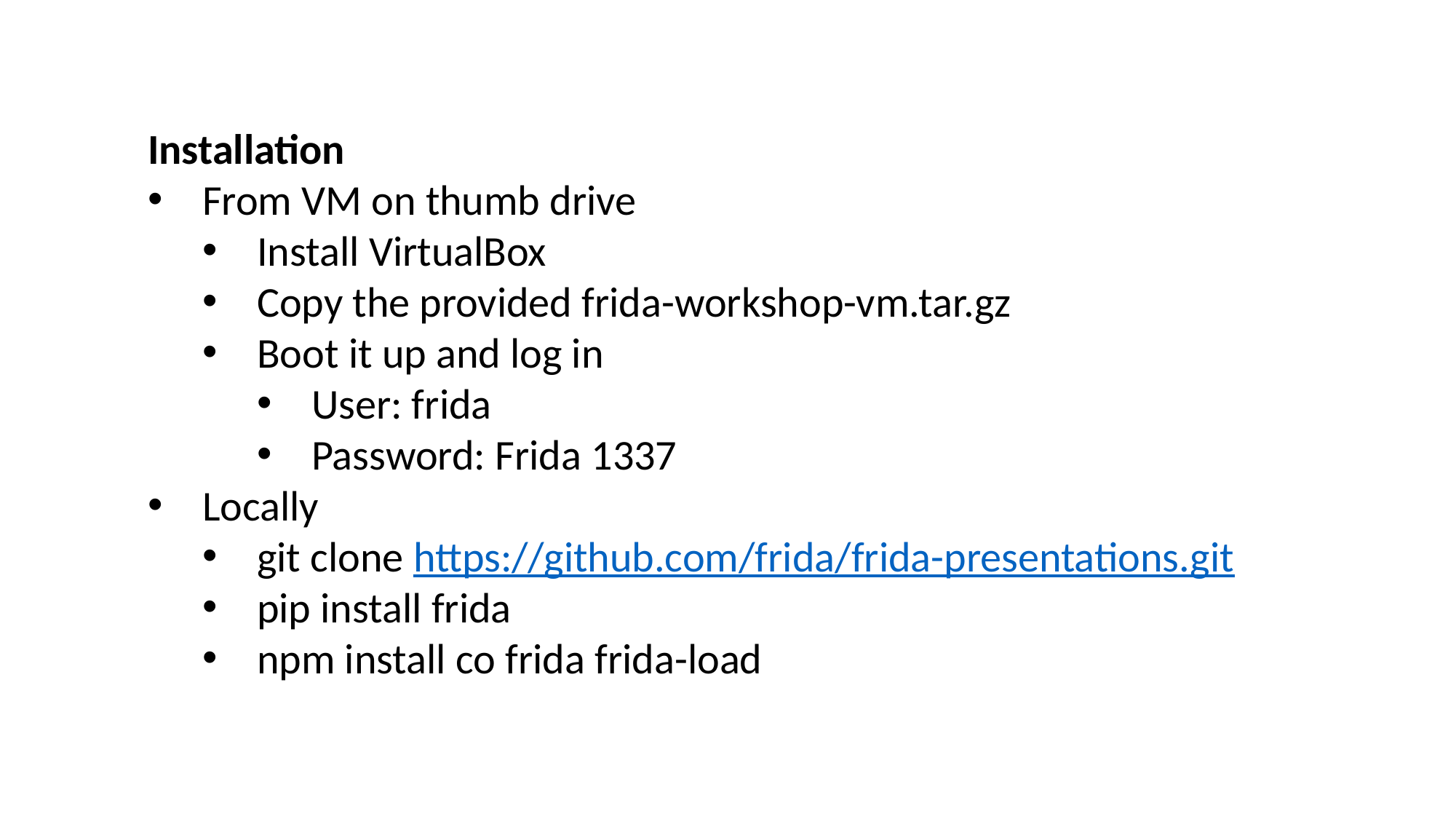

Installation
From VM on thumb drive
Install VirtualBox
Copy the provided frida-workshop-vm.tar.gz
Boot it up and log in
User: frida
Password: Frida 1337
Locally
git clone https://github.com/frida/frida-presentations.git
pip install frida
npm install co frida frida-load